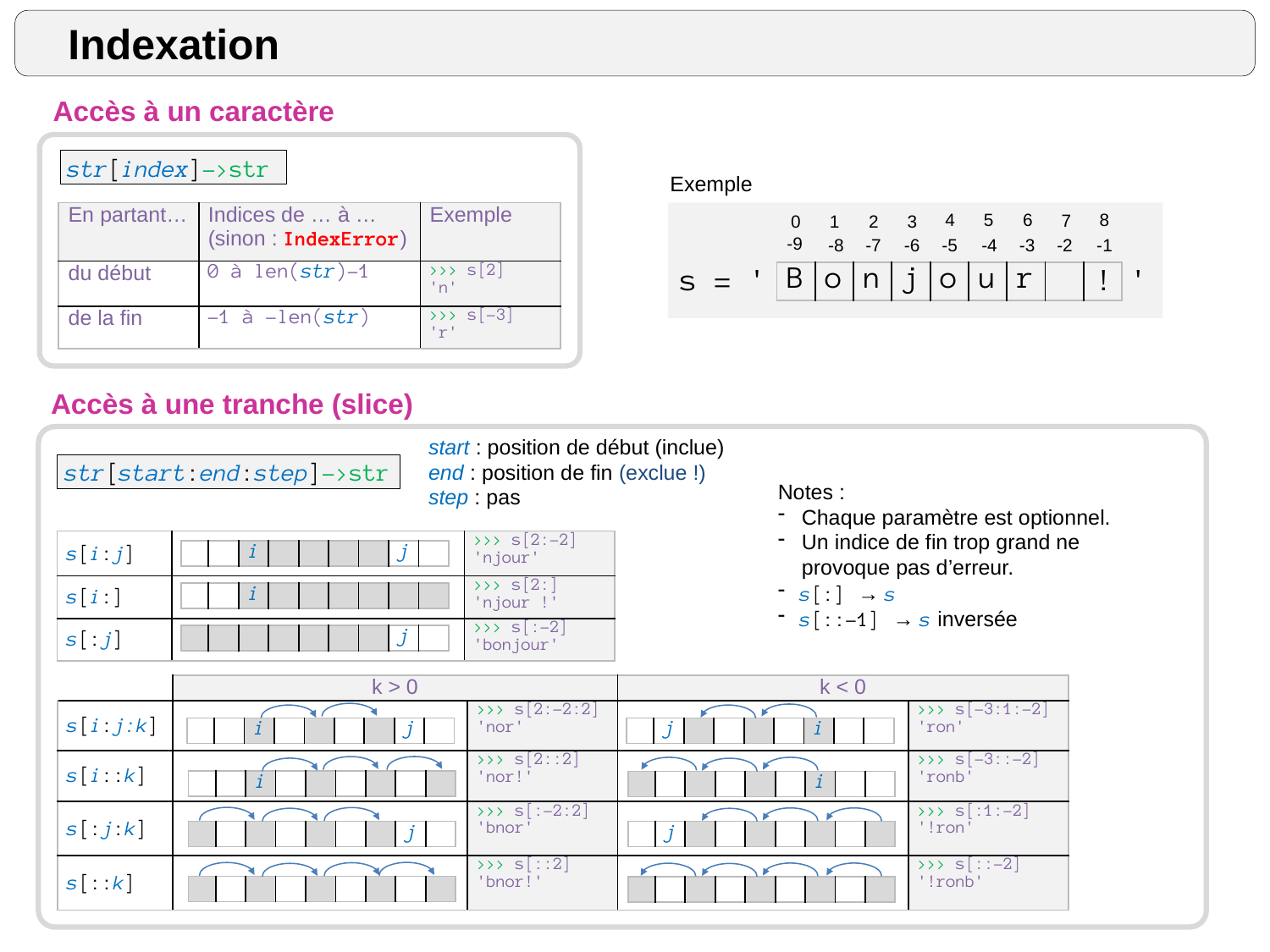

Indexation
Accès à un caractère

str[index]->str

Exemple

6
5
4
8
7
3
2
1
0
-9
-7
-6
-4
-5
-3
-2
-1
-8
s = '                   ! '
| En partant… | Indices de … à … (sinon : IndexError) | Exemple |
| --- | --- | --- |
| du début | 0 à len(str)-1 | >>> s[2] 'n' |
| de la fin | -1 à -len(str) | >>> s[-3] 'r' |
| B | o | n | j | o | u | r |  |  |
| --- | --- | --- | --- | --- | --- | --- | --- | --- |
Accès à une tranche (slice)

start : position de début (inclue)
end : position de fin (exclue !)
step : pas
str[start:end:step]->str

Notes :
Chaque paramètre est optionnel.
Un indice de fin trop grand ne provoque pas d’erreur.

s[:] → s
s[::-1] → s inversée
| s[i:j] |  | >>> s[2:-2] 'njour' |
| --- | --- | --- |
| s[i:] |  | >>> s[2:] 'njour !' |
| s[:j] |  | >>> s[:-2] 'bonjour' |
|  |  | i |  |  |  |  | j |  |
| --- | --- | --- | --- | --- | --- | --- | --- | --- |
|  |  | i |  |  |  |  |  |  |
| --- | --- | --- | --- | --- | --- | --- | --- | --- |
|  |  |  |  |  |  |  | j |  |
| --- | --- | --- | --- | --- | --- | --- | --- | --- |
|  | k > 0 |  | k < 0 |  |
| --- | --- | --- | --- | --- |
| s[i:j:k] |  | >>> s[2:-2:2] 'nor' |  | >>> s[-3:1:-2] 'ron' |
| s[i::k] |  | >>> s[2::2] 'nor!' |  | >>> s[-3::-2] 'ronb' |
| s[:j:k] |  | >>> s[:-2:2] 'bnor' |  | >>> s[:1:-2] '!ron' |
| s[::k] |  | >>> s[::2] 'bnor!' |  | >>> s[::-2] '!ronb' |

|  |  | i |  |  |  |  | j |  |
| --- | --- | --- | --- | --- | --- | --- | --- | --- |
|  | j |  |  |  |  | i |  |  |
| --- | --- | --- | --- | --- | --- | --- | --- | --- |

|  |  | i |  |  |  |  |  |  |
| --- | --- | --- | --- | --- | --- | --- | --- | --- |
|  |  |  |  |  |  | i |  |  |
| --- | --- | --- | --- | --- | --- | --- | --- | --- |

|  |  |  |  |  |  |  | j |  |
| --- | --- | --- | --- | --- | --- | --- | --- | --- |
|  | j |  |  |  |  |  |  |  |
| --- | --- | --- | --- | --- | --- | --- | --- | --- |

|  |  |  |  |  |  |  |  |  |
| --- | --- | --- | --- | --- | --- | --- | --- | --- |
|  |  |  |  |  |  |  |  |  |
| --- | --- | --- | --- | --- | --- | --- | --- | --- |